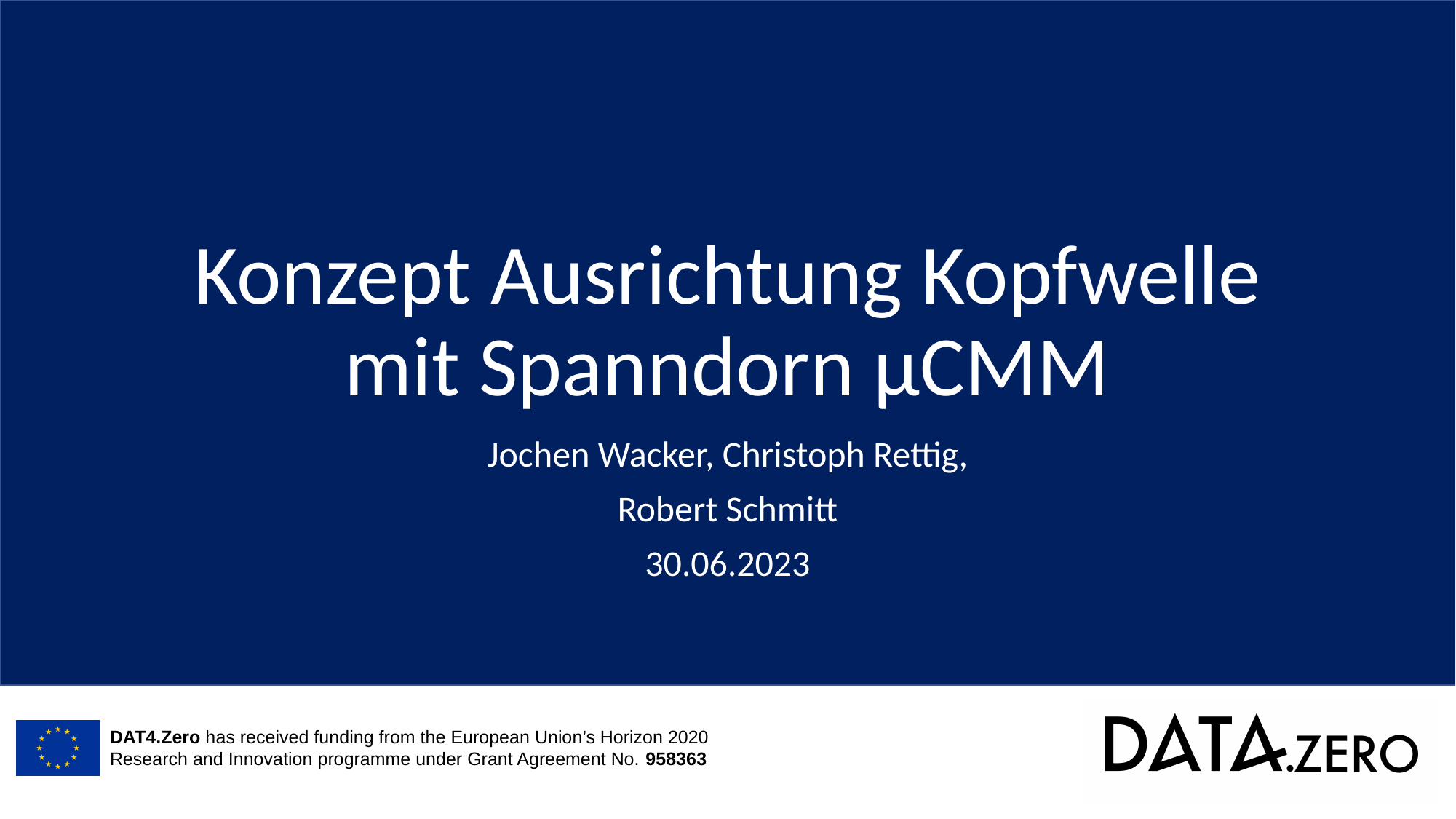

# Konzept Ausrichtung Kopfwelle mit Spanndorn µCMM
Jochen Wacker, Christoph Rettig,
Robert Schmitt
30.06.2023